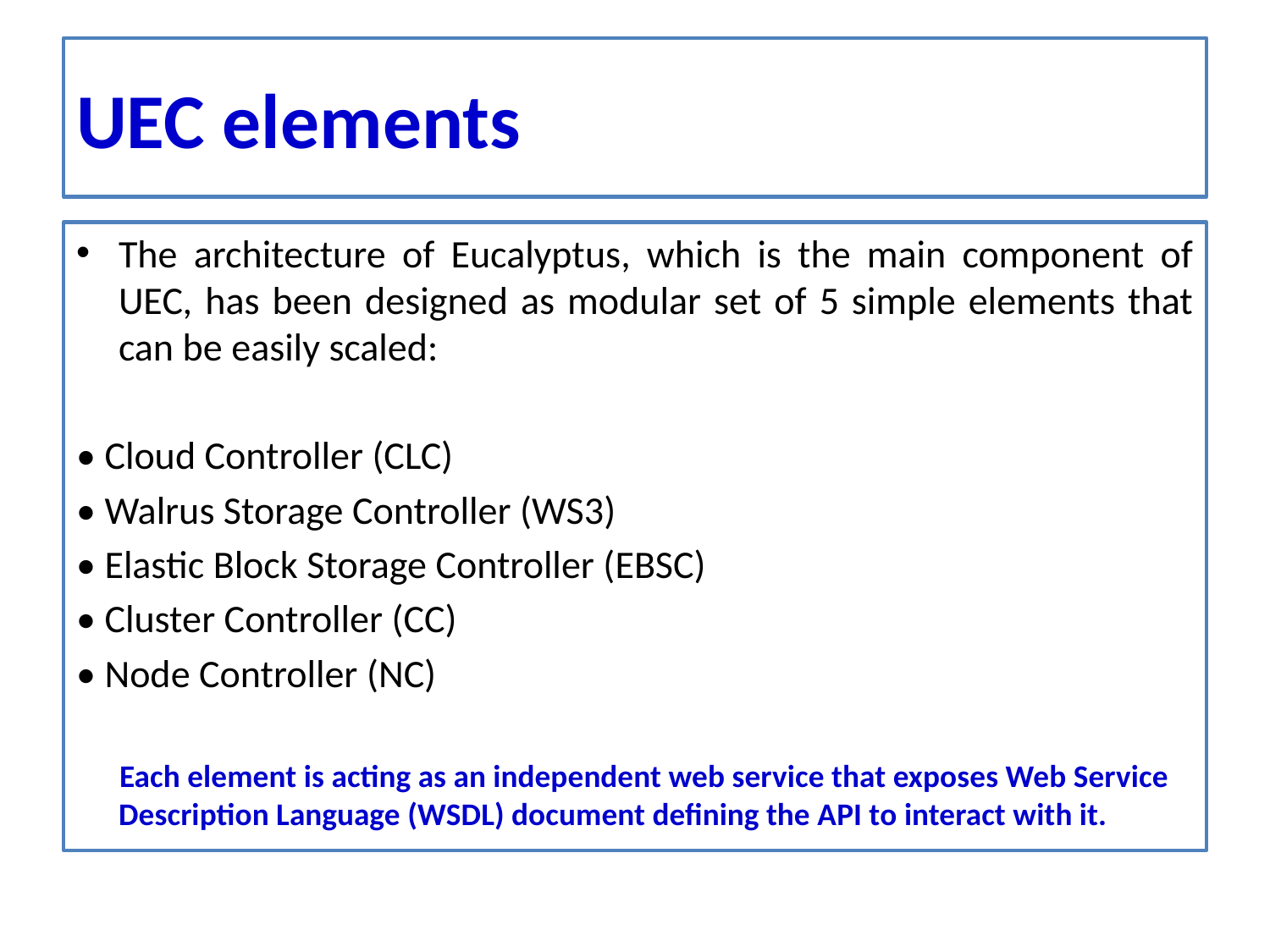

# UEC elements
The architecture of Eucalyptus, which is the main component of UEC, has been designed as modular set of 5 simple elements that can be easily scaled:

• Cloud Controller (CLC)
• Walrus Storage Controller (WS3)
• Elastic Block Storage Controller (EBSC)
• Cluster Controller (CC)
• Node Controller (NC)

      Each element is acting as an independent web service that exposes Web Service Description Language (WSDL) document defining the API to interact with it.